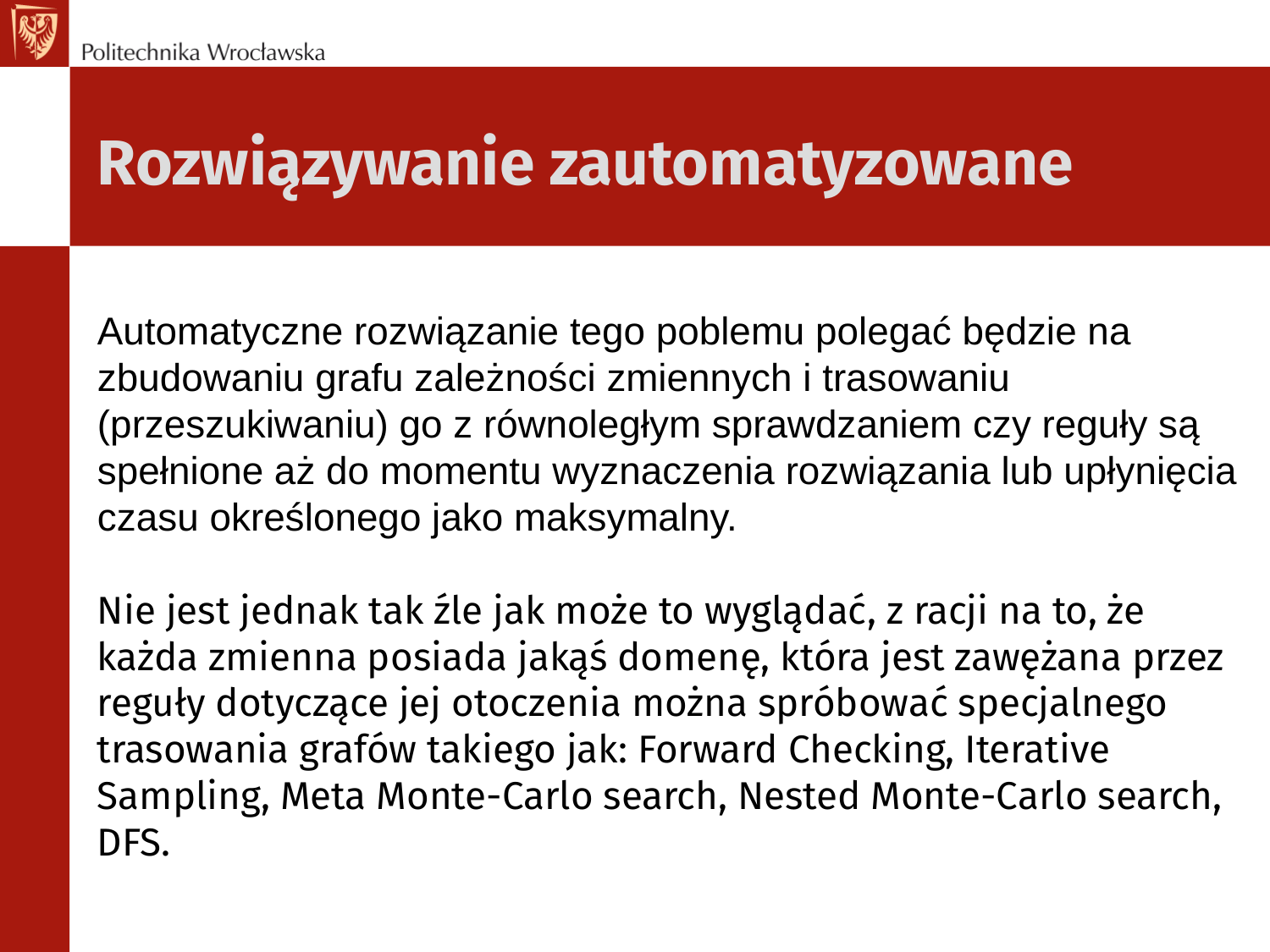

Rozwiązywanie zautomatyzowane

Automatyczne rozwiązanie tego poblemu polegać będzie na zbudowaniu grafu zależności zmiennych i trasowaniu (przeszukiwaniu) go z równoległym sprawdzaniem czy reguły są spełnione aż do momentu wyznaczenia rozwiązania lub upłynięcia czasu określonego jako maksymalny.

Nie jest jednak tak źle jak może to wyglądać, z racji na to, że każda zmienna posiada jakąś domenę, która jest zawężana przez reguły dotyczące jej otoczenia można spróbować specjalnego trasowania grafów takiego jak: Forward Checking, Iterative Sampling, Meta Monte-Carlo search, Nested Monte-Carlo search, DFS.